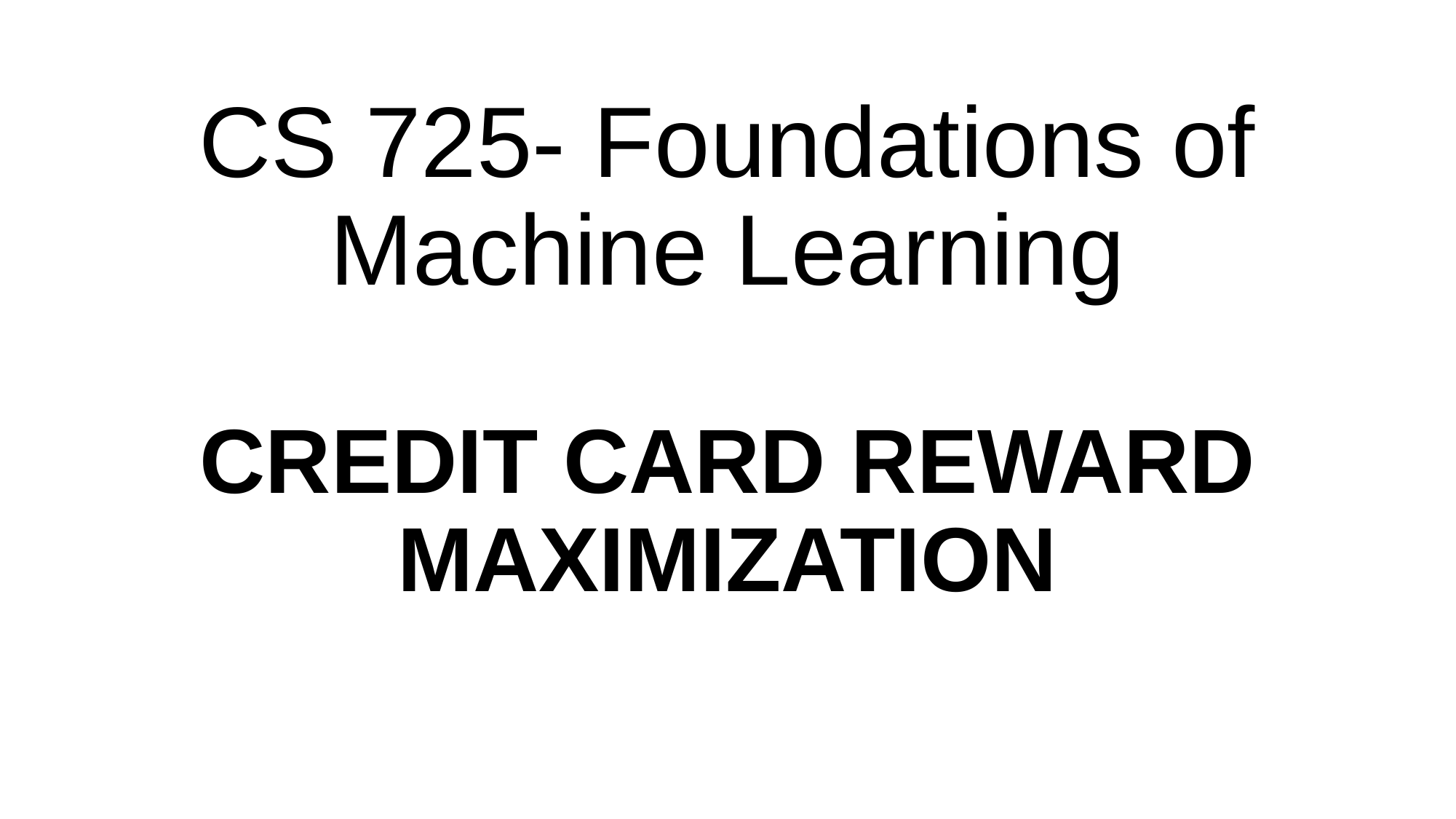

# CS 725- Foundations of Machine Learning
CREDIT CARD REWARD MAXIMIZATION